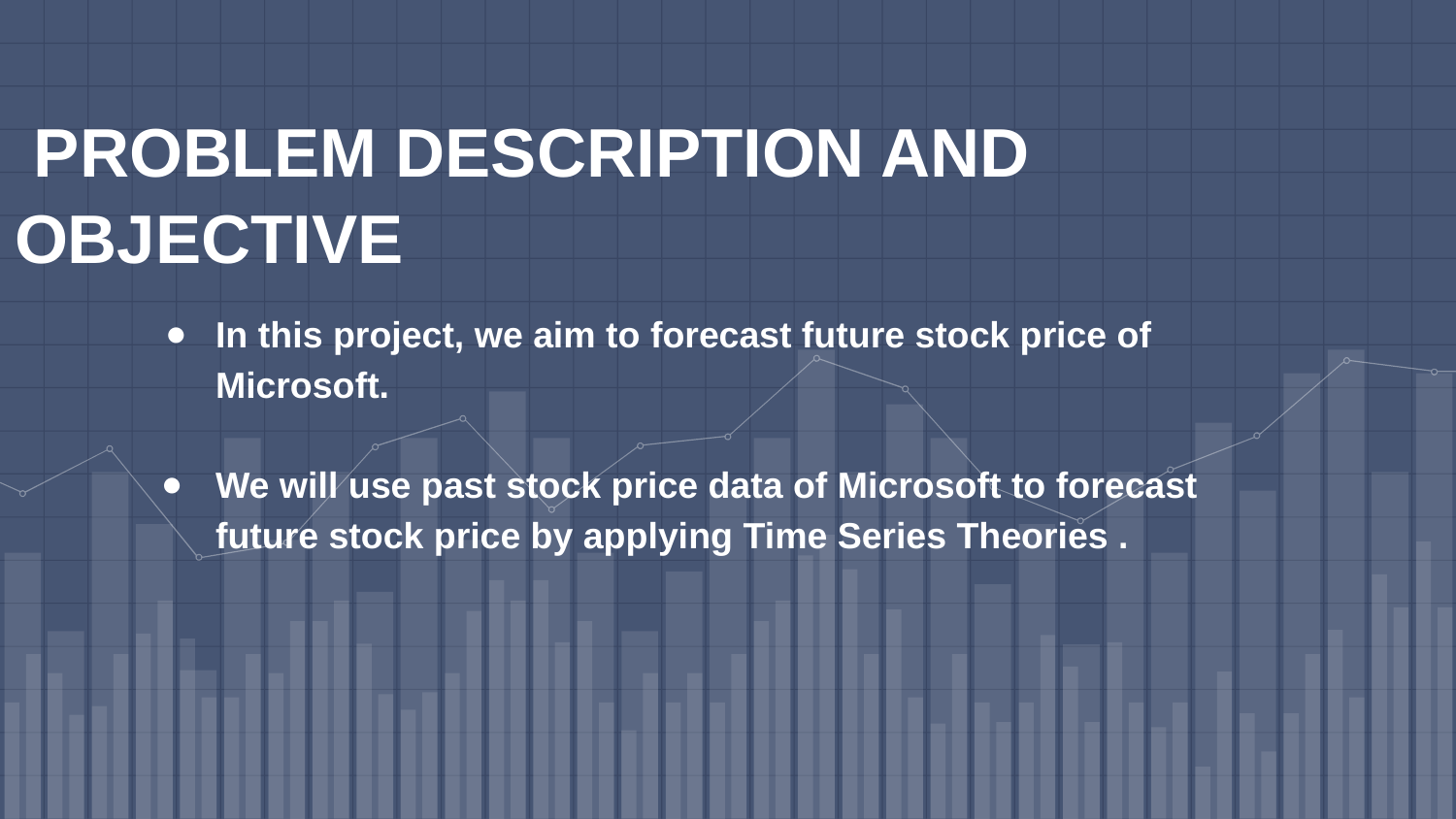

# PROBLEM DESCRIPTION AND OBJECTIVE
In this project, we aim to forecast future stock price of Microsoft.

We will use past stock price data of Microsoft to forecast future stock price by applying Time Series Theories .